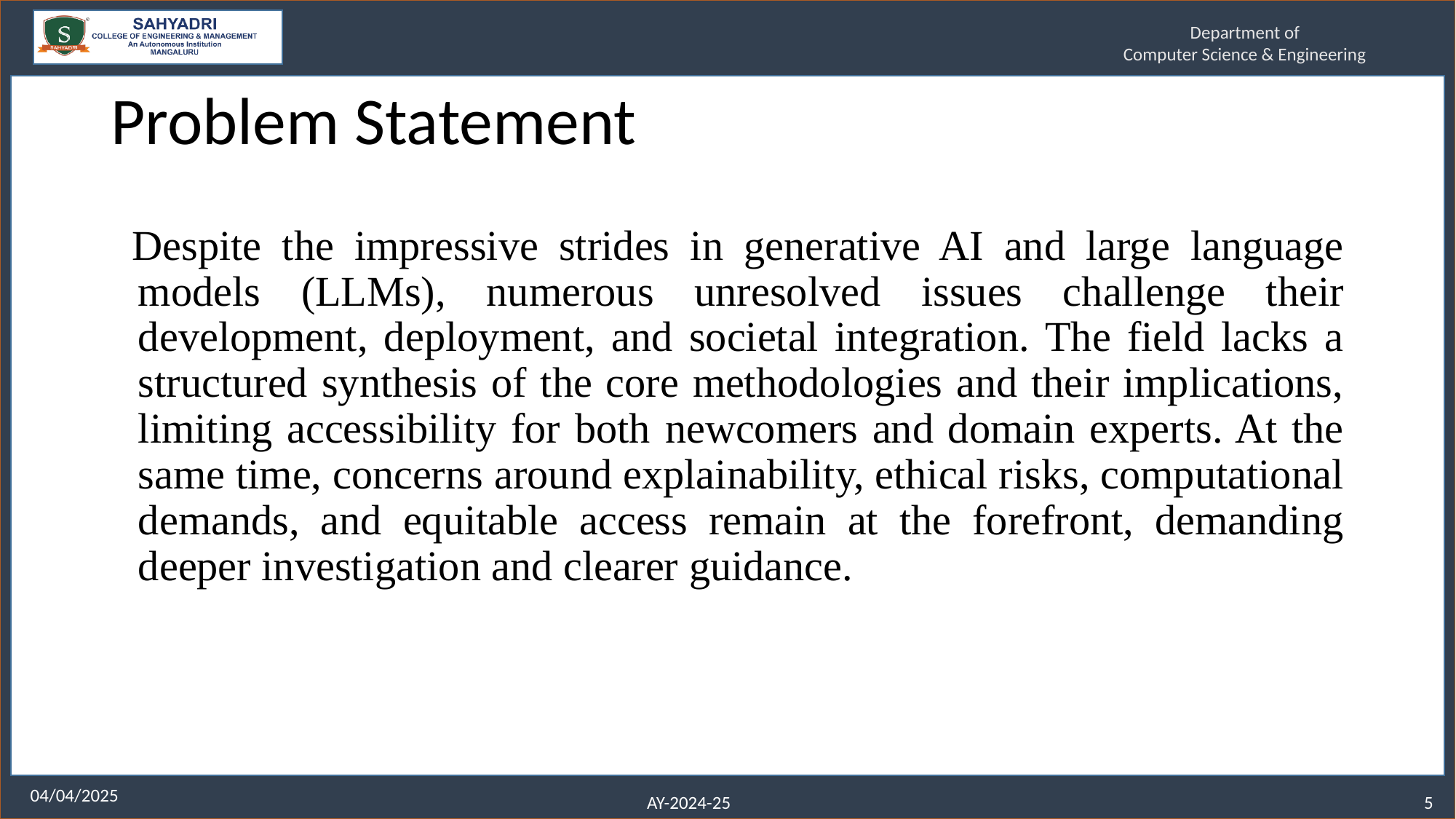

# Problem Statement
Despite the impressive strides in generative AI and large language models (LLMs), numerous unresolved issues challenge their development, deployment, and societal integration. The field lacks a structured synthesis of the core methodologies and their implications, limiting accessibility for both newcomers and domain experts. At the same time, concerns around explainability, ethical risks, computational demands, and equitable access remain at the forefront, demanding deeper investigation and clearer guidance.
5
04/04/2025
AY-2024-25